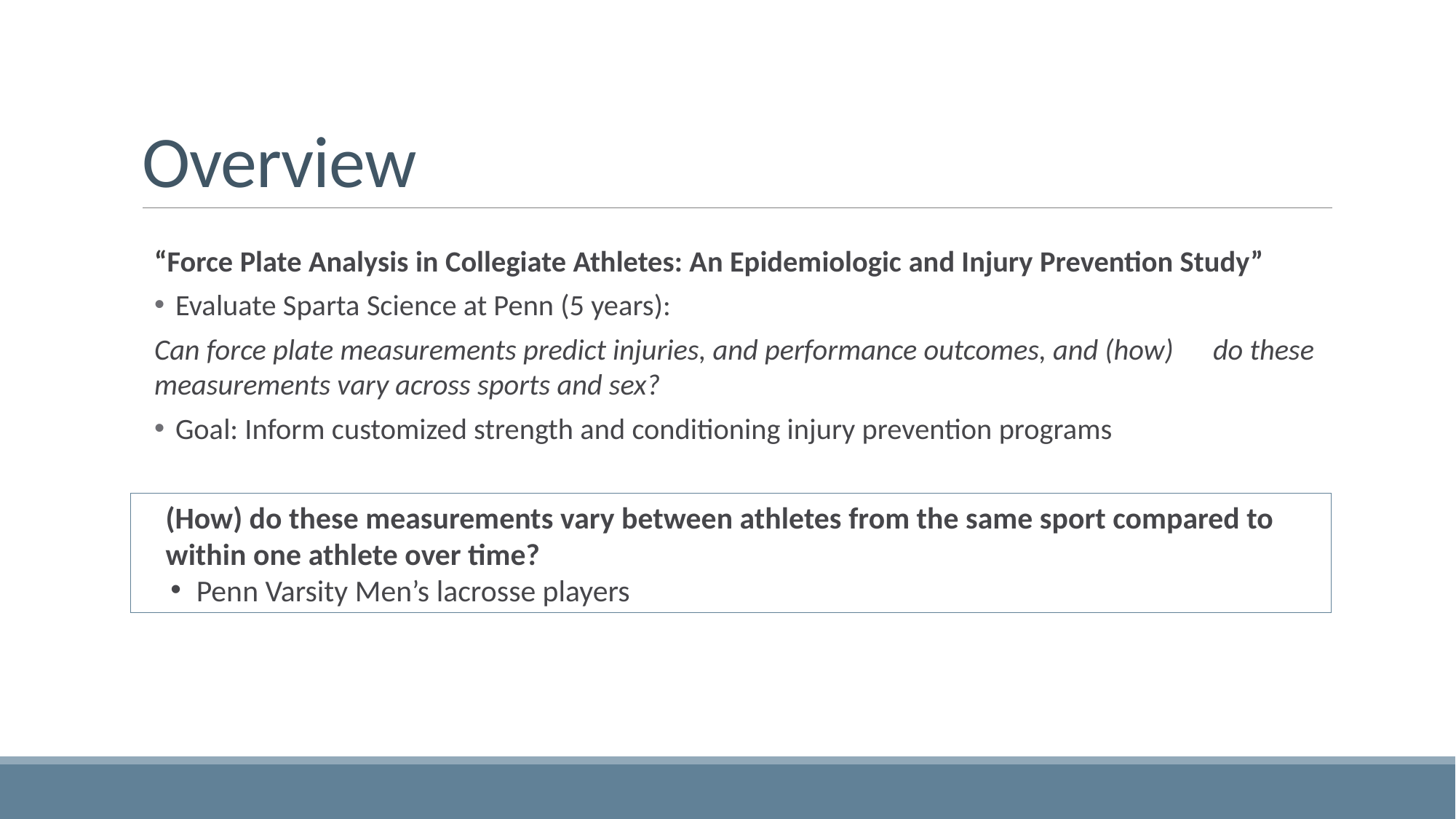

# Overview
“Force Plate Analysis in Collegiate Athletes: An Epidemiologic and Injury Prevention Study”
Evaluate Sparta Science at Penn (5 years):
	Can force plate measurements predict injuries, and performance outcomes, and (how) 	do these measurements vary across sports and sex?
Goal: Inform customized strength and conditioning injury prevention programs
(How) do these measurements vary between athletes from the same sport compared to within one athlete over time?
Penn Varsity Men’s lacrosse players